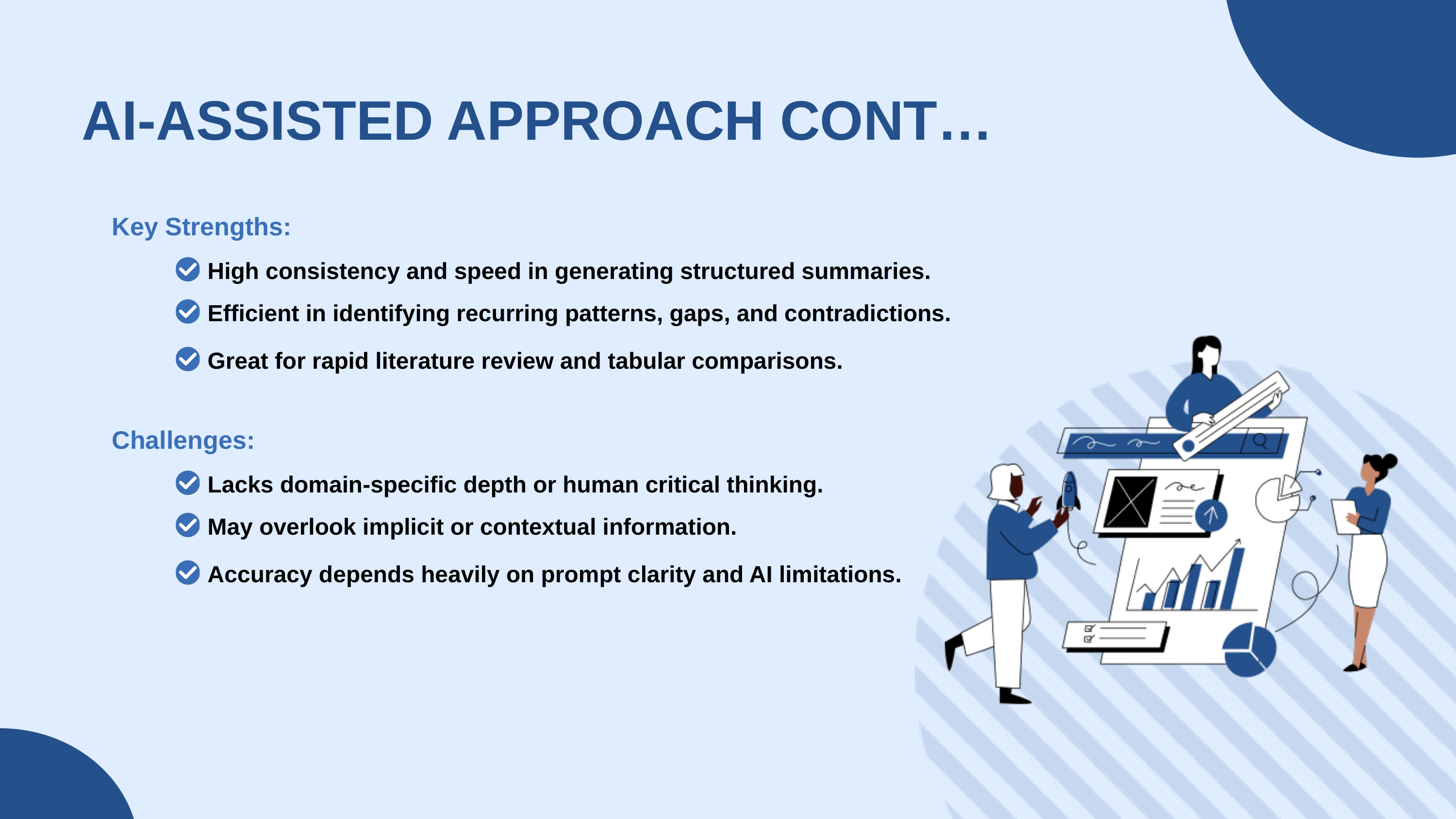

AI-ASSISTED APPROACH CONT…
Key Strengths:
High consistency and speed in generating structured summaries.

Efficient in identifying recurring patterns, gaps, and contradictions.

Great for rapid literature review and tabular comparisons.

Challenges:
Lacks domain-specific depth or human critical thinking.

May overlook implicit or contextual information.

Accuracy depends heavily on prompt clarity and AI limitations.